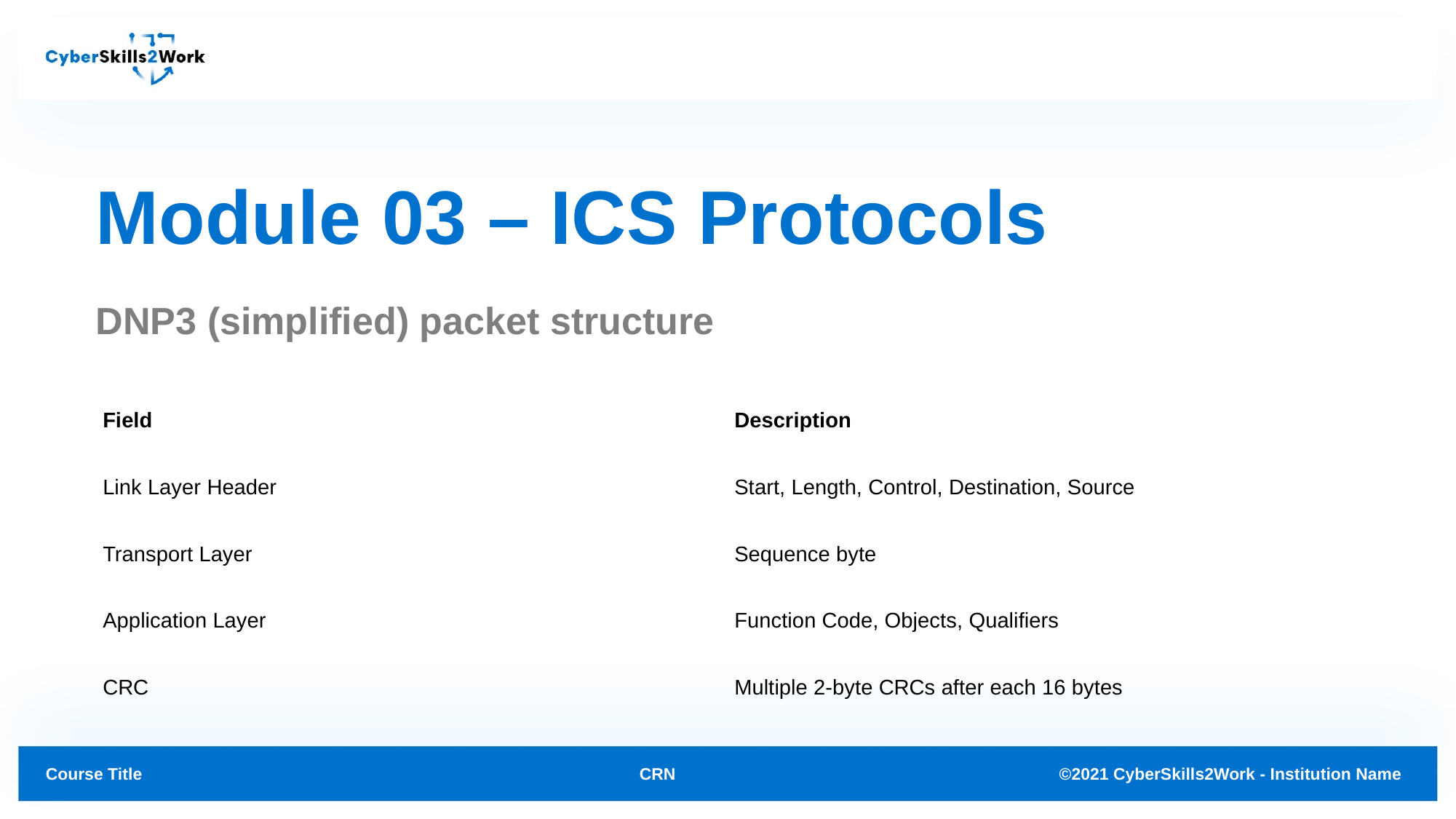

# Module 03 – ICS Protocols
DNP3 (simplified) packet structure
| Field | Description |
| --- | --- |
| Link Layer Header | Start, Length, Control, Destination, Source |
| Transport Layer | Sequence byte |
| Application Layer | Function Code, Objects, Qualifiers |
| CRC | Multiple 2-byte CRCs after each 16 bytes |
CRN
©2021 CyberSkills2Work - Institution Name
Course Title